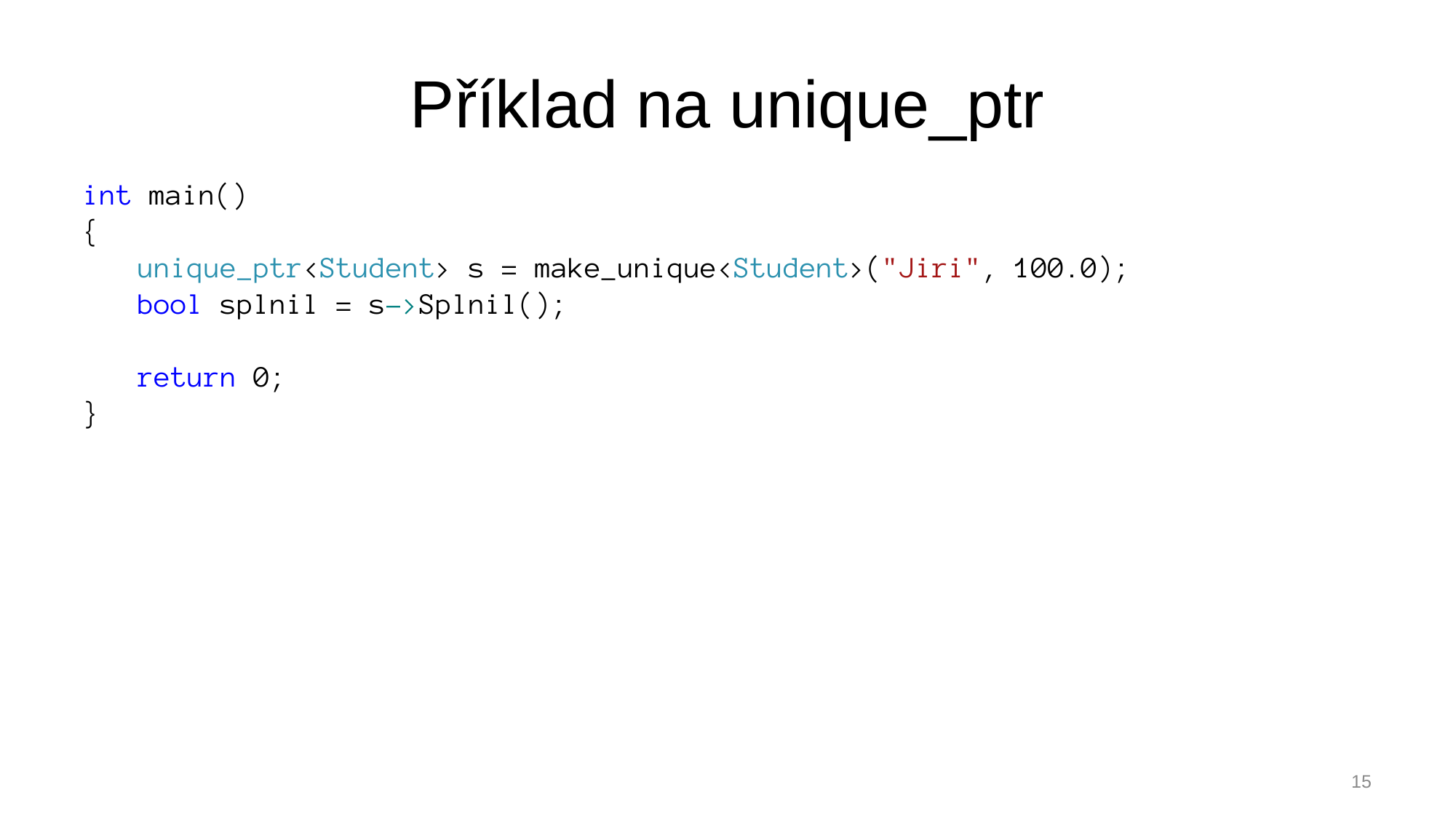

# Příklad na unique_ptr
int main()
{
unique_ptr<Student> s = make_unique<Student>("Jiri", 100.0);
bool splnil = s->Splnil();

return 0;
}
15